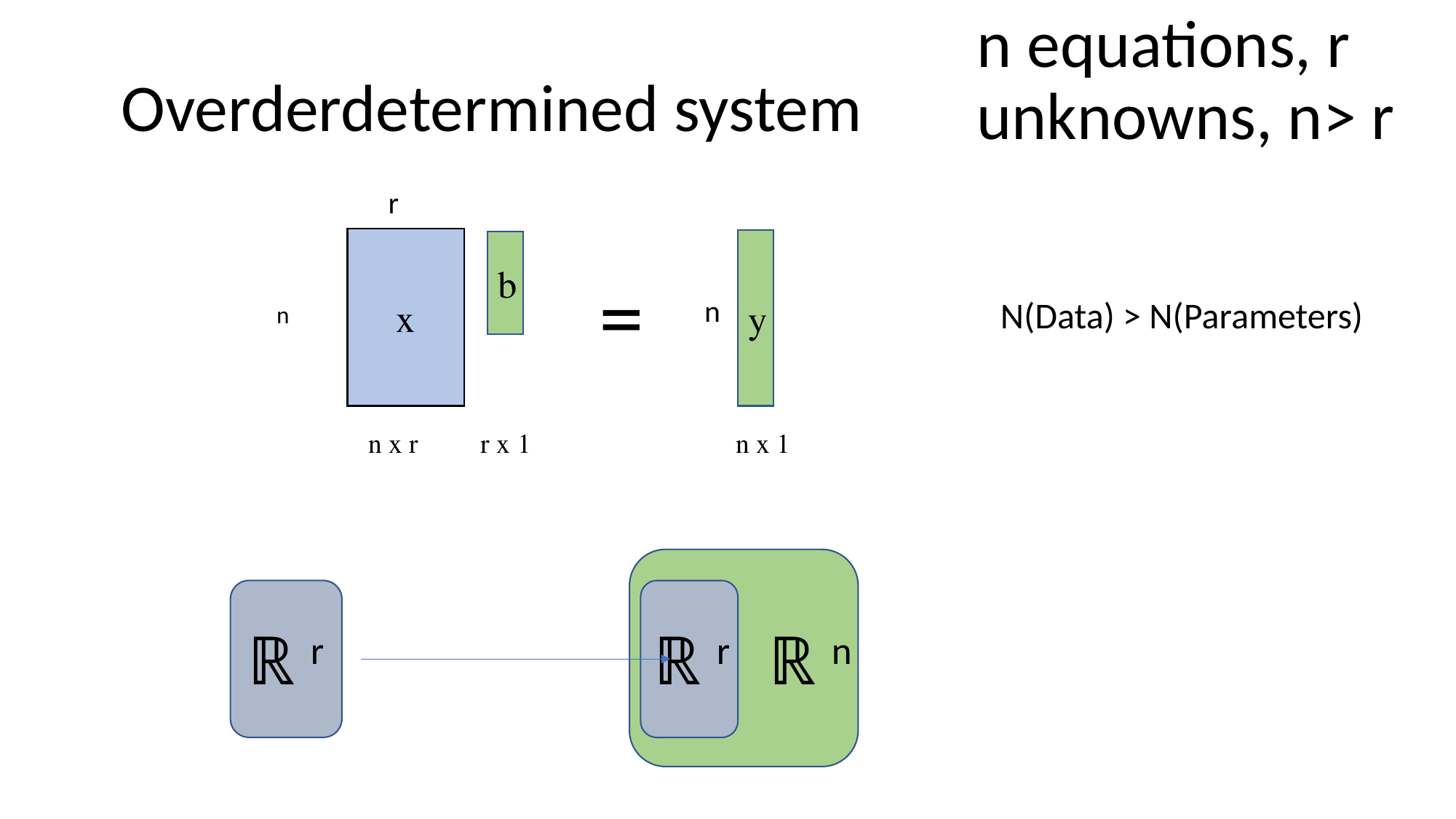

n equations, r unknowns, n> r

# Overderdetermined system
r
x
y
b
=
n
N(Data) > N(Parameters)
n

n x r
r x 1
n x 1

ℝ r

ℝ r

ℝ n